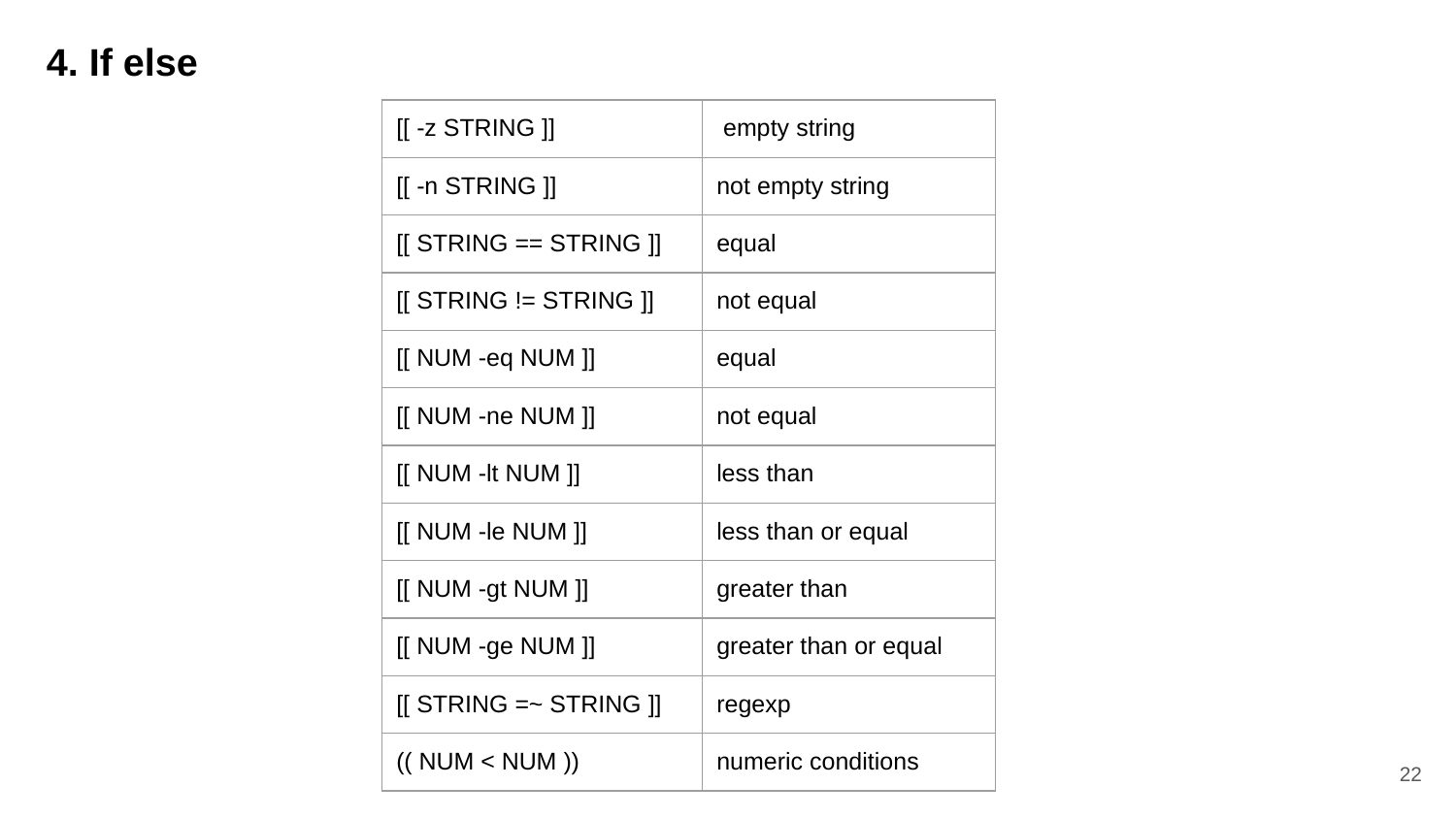

4. If else
| [[ -z STRING ]] | empty string |
| --- | --- |
| [[ -n STRING ]] | not empty string |
| [[ STRING == STRING ]] | equal |
| [[ STRING != STRING ]] | not equal |
| [[ NUM -eq NUM ]] | equal |
| [[ NUM -ne NUM ]] | not equal |
| [[ NUM -lt NUM ]] | less than |
| [[ NUM -le NUM ]] | less than or equal |
| [[ NUM -gt NUM ]] | greater than |
| [[ NUM -ge NUM ]] | greater than or equal |
| [[ STRING =~ STRING ]] | regexp |
| (( NUM < NUM )) | numeric conditions |
22